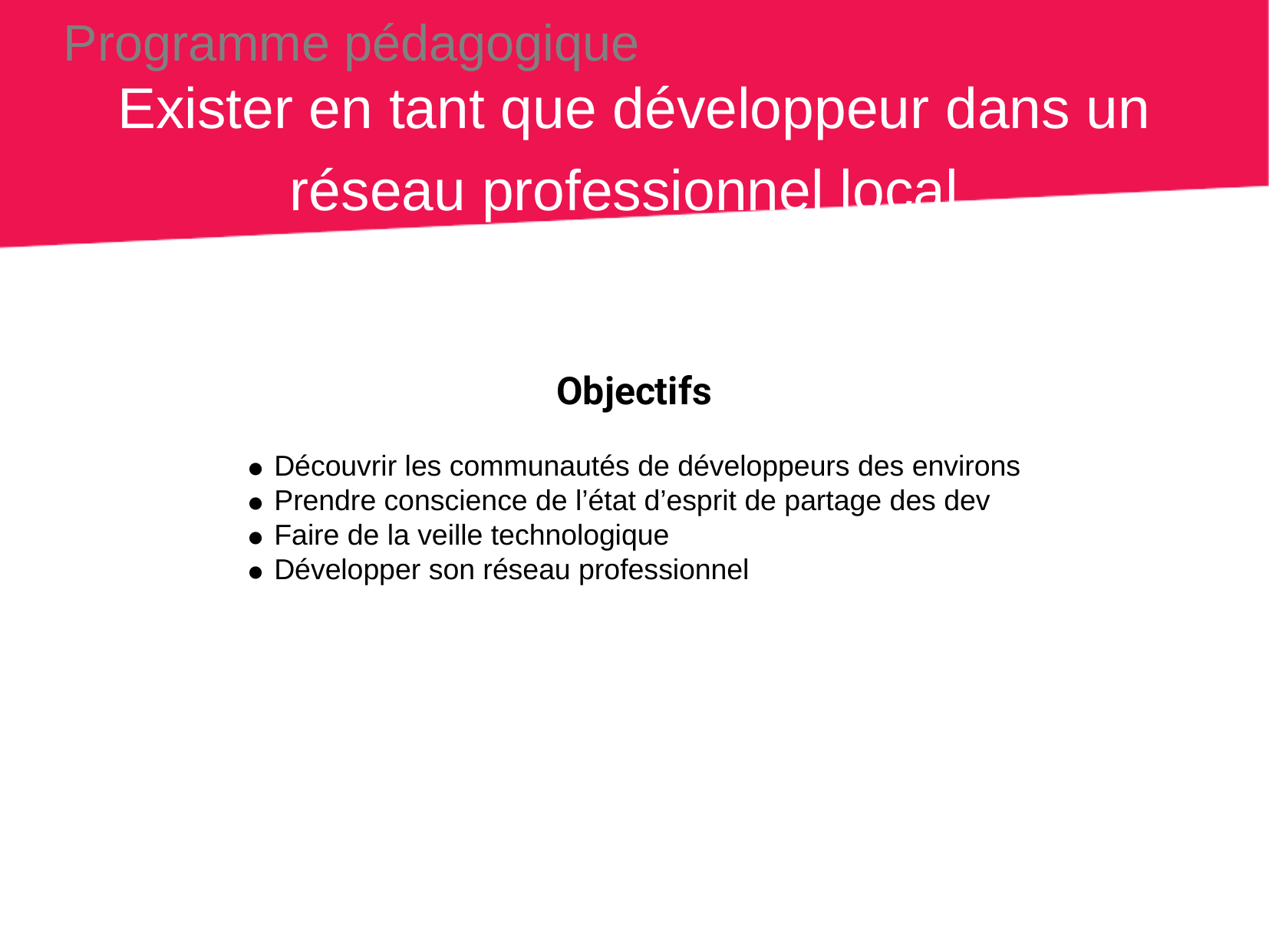

Programme pédagogique
Exister en tant que développeur dans un réseau professionnel local
Objectifs

Découvrir les communautés de développeurs des environs
Prendre conscience de l’état d’esprit de partage des dev
Faire de la veille technologique
Développer son réseau professionnel